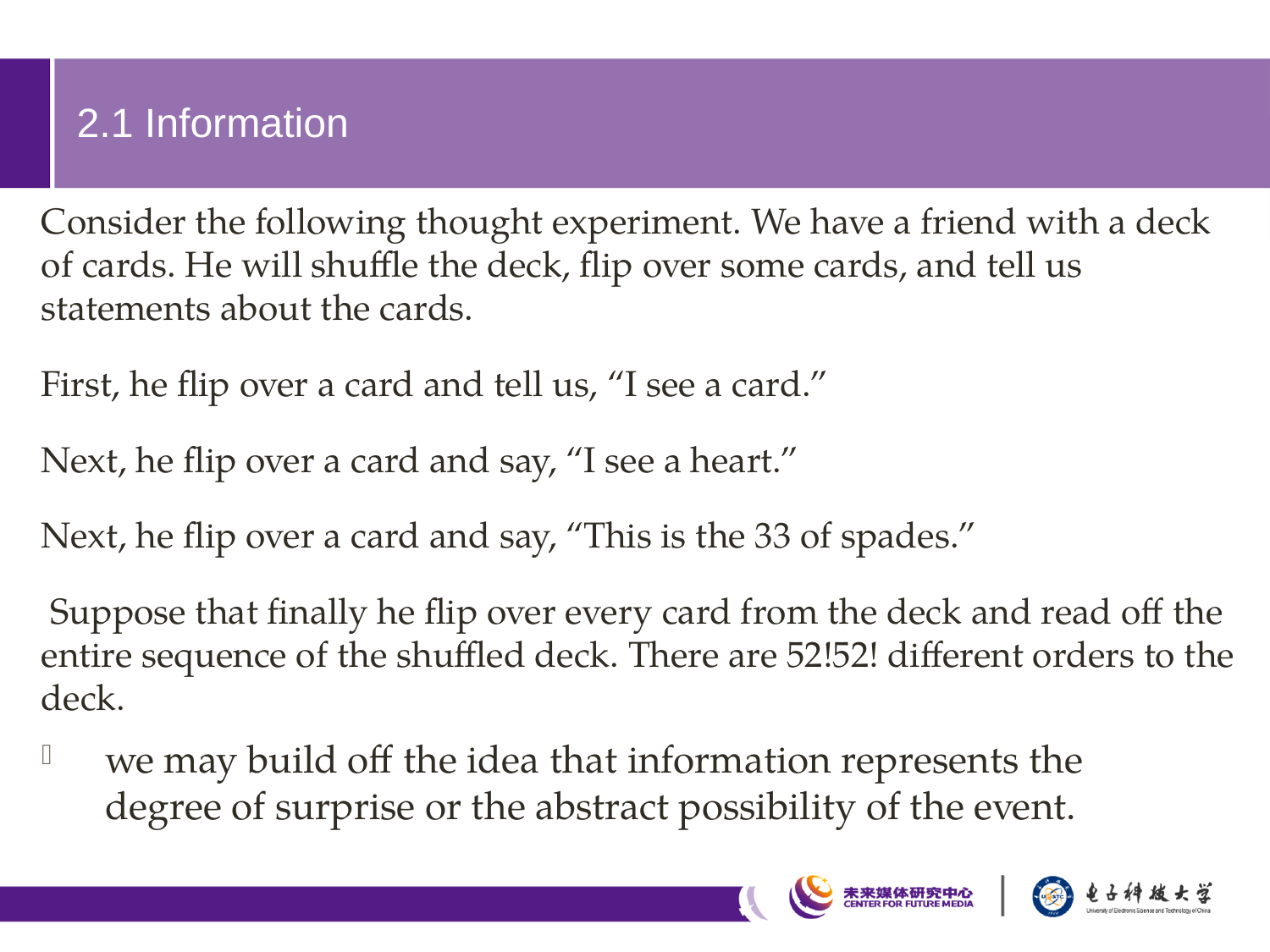

# 2.1 Information
Consider the following thought experiment. We have a friend with a deck of cards. He will shuffle the deck, flip over some cards, and tell us statements about the cards.
First, he flip over a card and tell us, “I see a card.”
Next, he flip over a card and say, “I see a heart.”
Next, he flip over a card and say, “This is the 33 of spades.”
 Suppose that finally he flip over every card from the deck and read off the entire sequence of the shuffled deck. There are 52!52! different orders to the deck.
we may build off the idea that information represents the degree of surprise or the abstract possibility of the event.